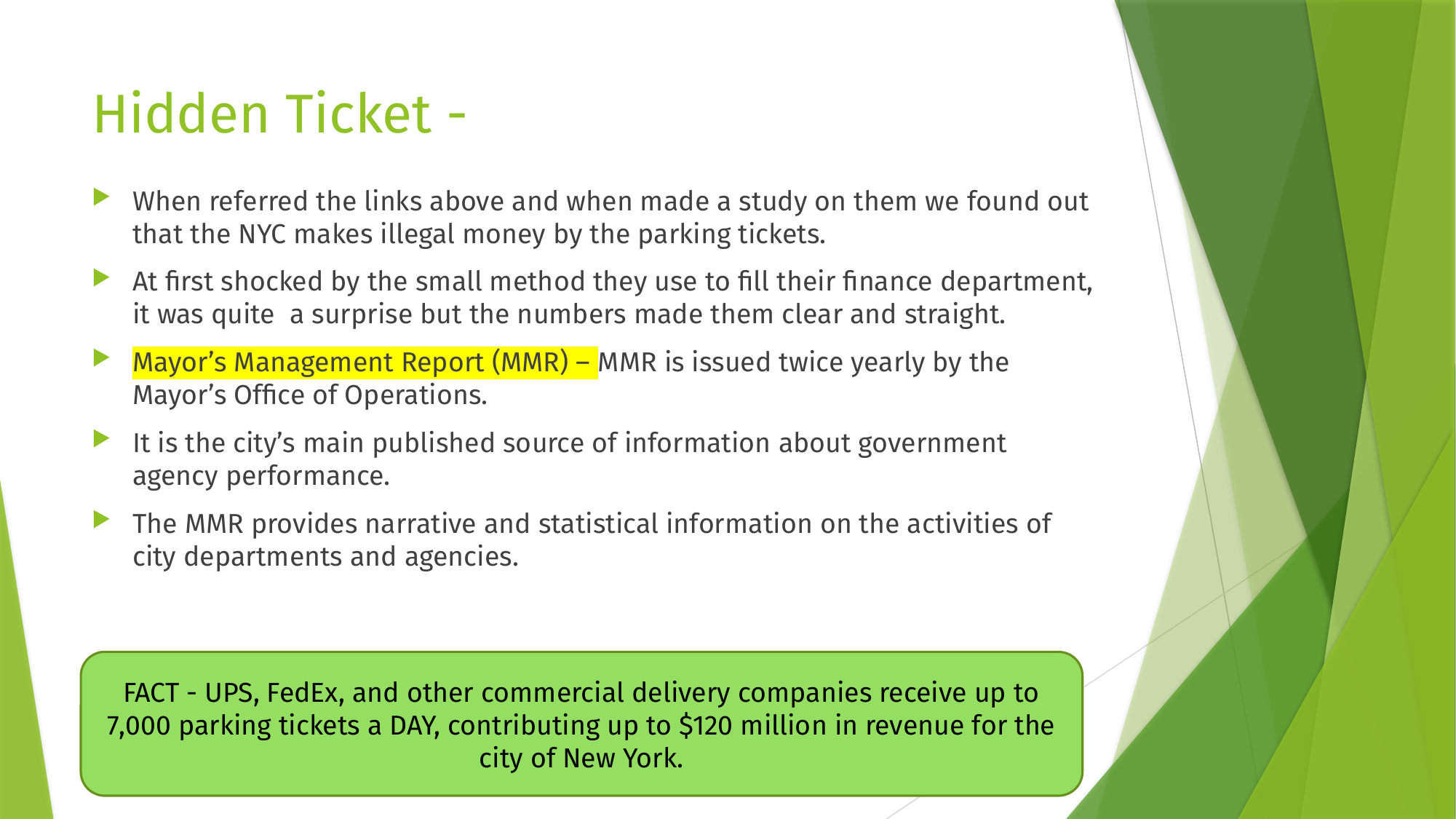

# Hidden Ticket -
When referred the links above and when made a study on them we found out that the NYC makes illegal money by the parking tickets.
At first shocked by the small method they use to fill their finance department, it was quite  a surprise but the numbers made them clear and straight.
Mayor’s Management Report (MMR) – MMR is issued twice yearly by the Mayor’s Office of Operations.
It is the city’s main published source of information about government agency performance.
The MMR provides narrative and statistical information on the activities of city departments and agencies.
FACT - UPS, FedEx, and other commercial delivery companies receive up to 7,000 parking tickets a DAY, contributing up to $120 million in revenue for the city of New York.